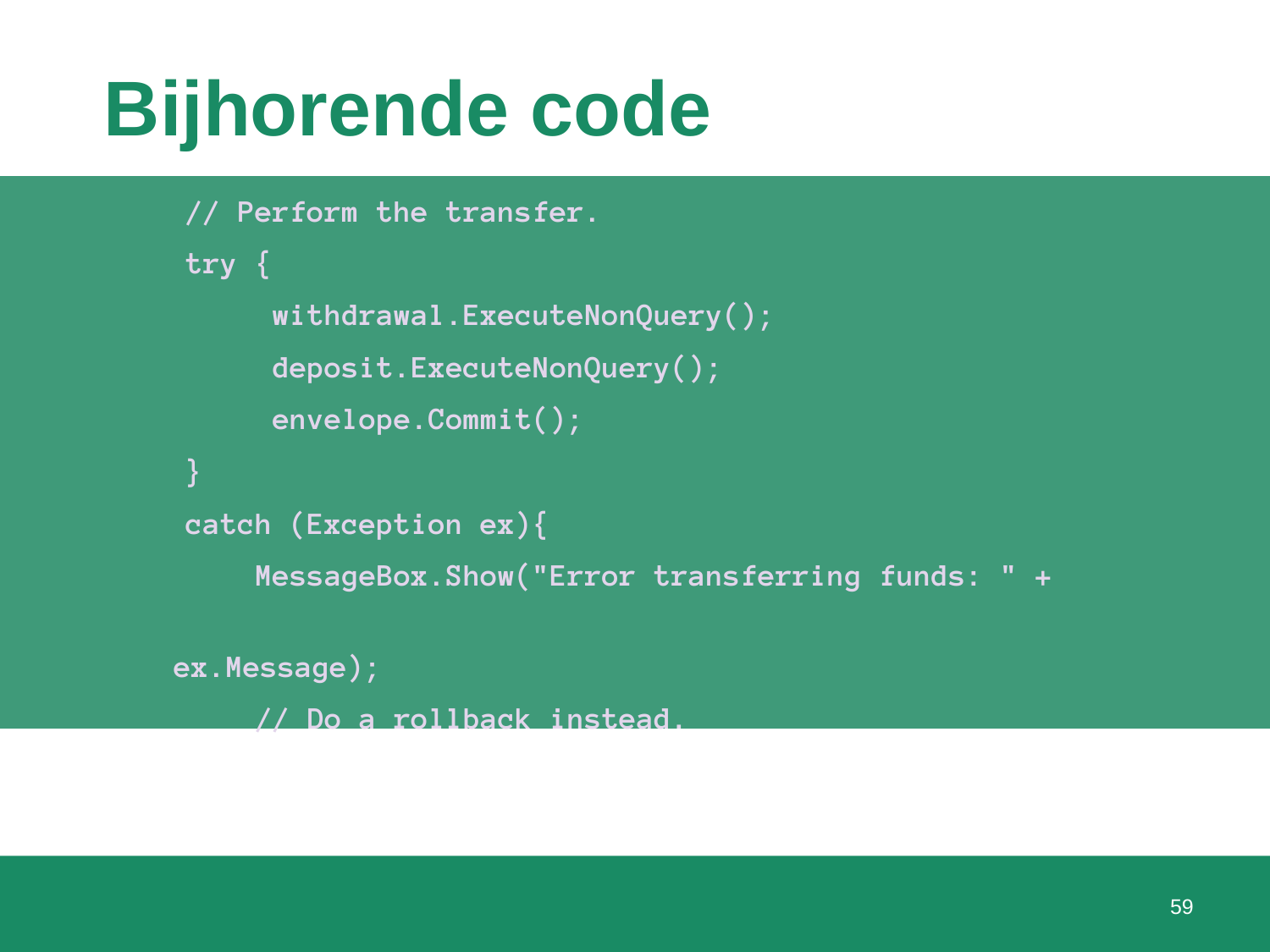

# Bijhorende code
          // Perform the transfer.
          try {
               withdrawal.ExecuteNonQuery();
               deposit.ExecuteNonQuery();
               envelope.Commit();
          }
          catch (Exception ex){
              MessageBox.Show("Error transferring funds: " + 										 	  ex.Message);
              // Do a rollback instead.

59